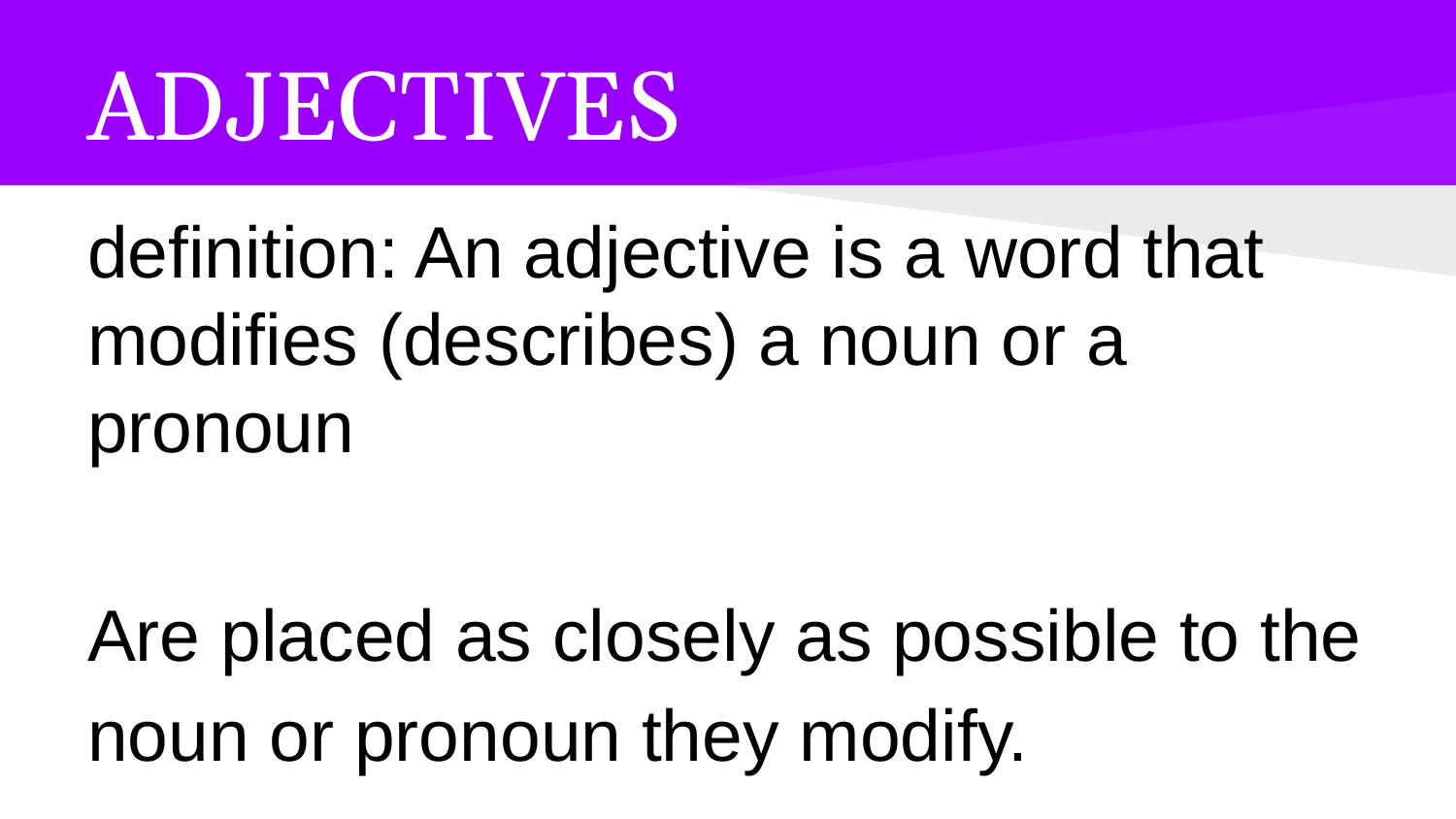

# ADJECTIVES
definition: An adjective is a word that modifies (describes) a noun or a pronoun

Are placed as closely as possible to the noun or pronoun they modify.